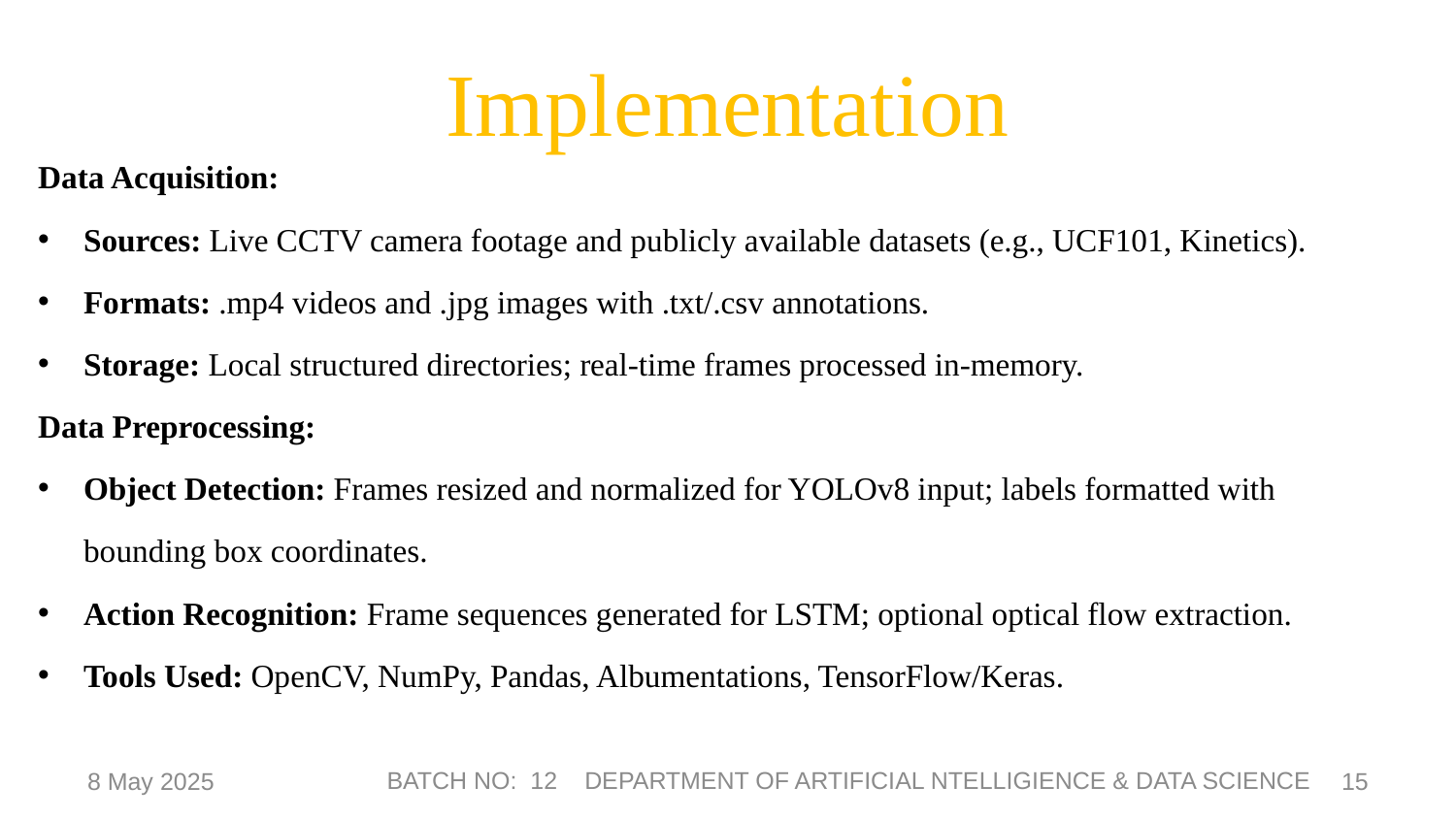

# Implementation
Data Acquisition:
Sources: Live CCTV camera footage and publicly available datasets (e.g., UCF101, Kinetics).
Formats: .mp4 videos and .jpg images with .txt/.csv annotations.
Storage: Local structured directories; real-time frames processed in-memory.
Data Preprocessing:
Object Detection: Frames resized and normalized for YOLOv8 input; labels formatted with bounding box coordinates.
Action Recognition: Frame sequences generated for LSTM; optional optical flow extraction.
Tools Used: OpenCV, NumPy, Pandas, Albumentations, TensorFlow/Keras.

8 May 2025
15
BATCH NO:  12    DEPARTMENT OF ARTIFICIAL NTELLIGIENCE & DATA SCIENCE